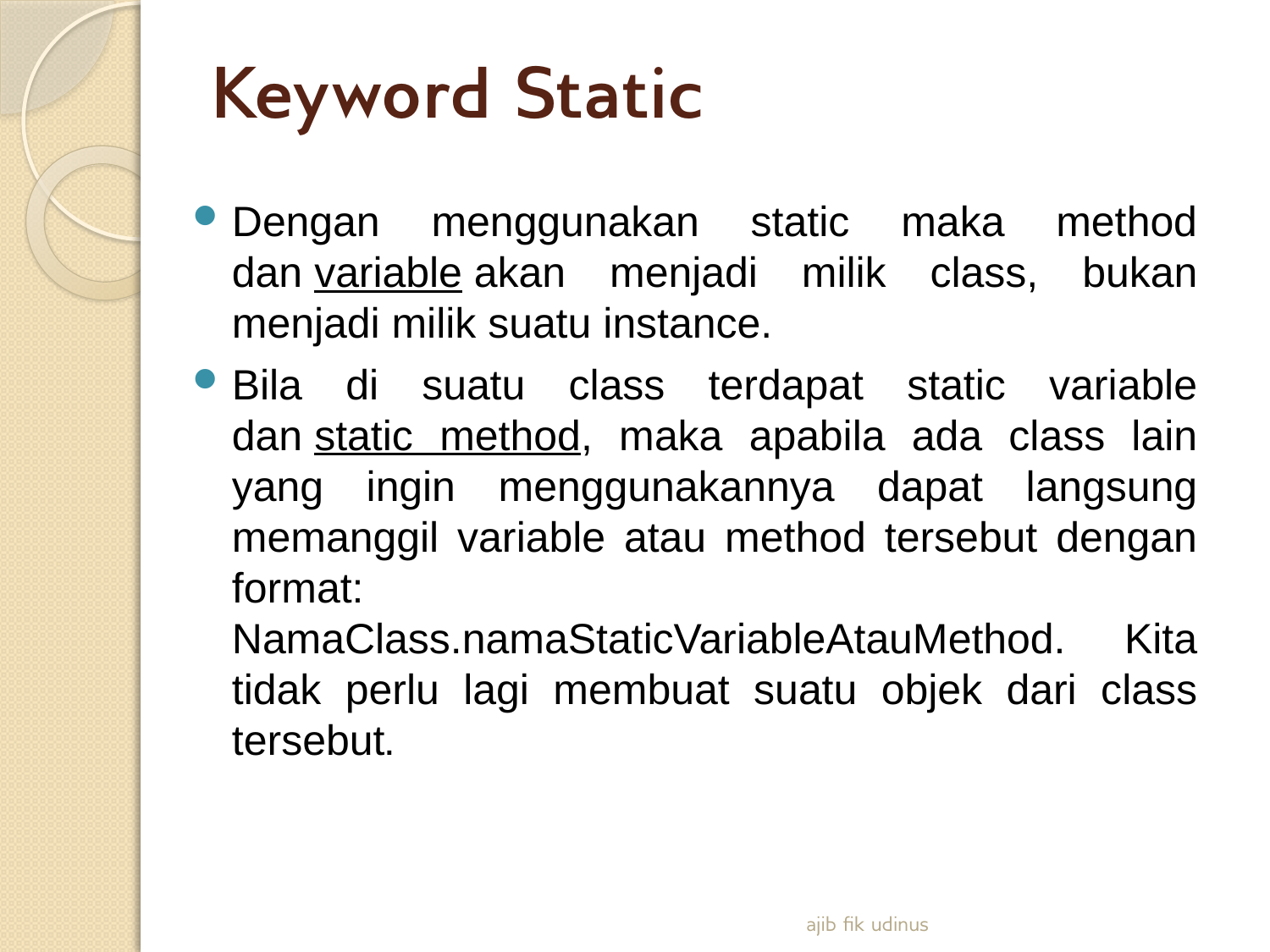

# Keyword Static
Dengan menggunakan static maka method dan variable akan menjadi milik class, bukan menjadi milik suatu instance.
Bila di suatu class terdapat static variable dan static method, maka apabila ada class lain yang ingin menggunakannya dapat langsung memanggil variable atau method tersebut dengan format: NamaClass.namaStaticVariableAtauMethod. Kita tidak perlu lagi membuat suatu objek dari class tersebut.
ajib fik udinus